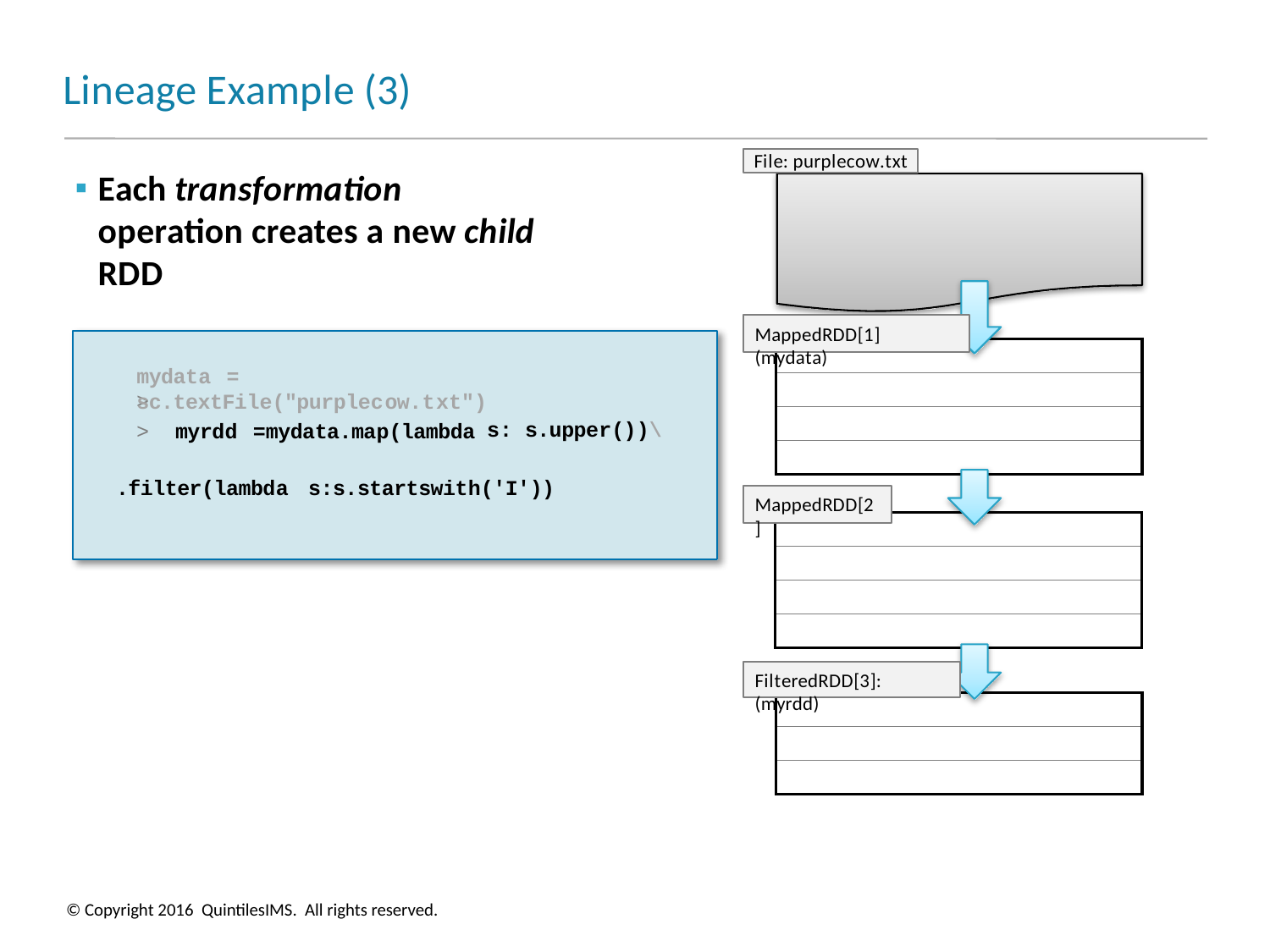

# Lineage Example (3)
File: purplecow.txt
Each transformation operation creates a new child RDD

MappedRDD[1] (mydata)

mydata = sc.textFile("purplecow.txt")

>
>	myrdd =mydata.map(lambda

s: s.upper())\

.filter(lambda	s:s.startswith('I'))

MappedRDD[2]

FilteredRDD[3]: (myrdd)

© Copyright 2016  QuintilesIMS.  All rights reserved.